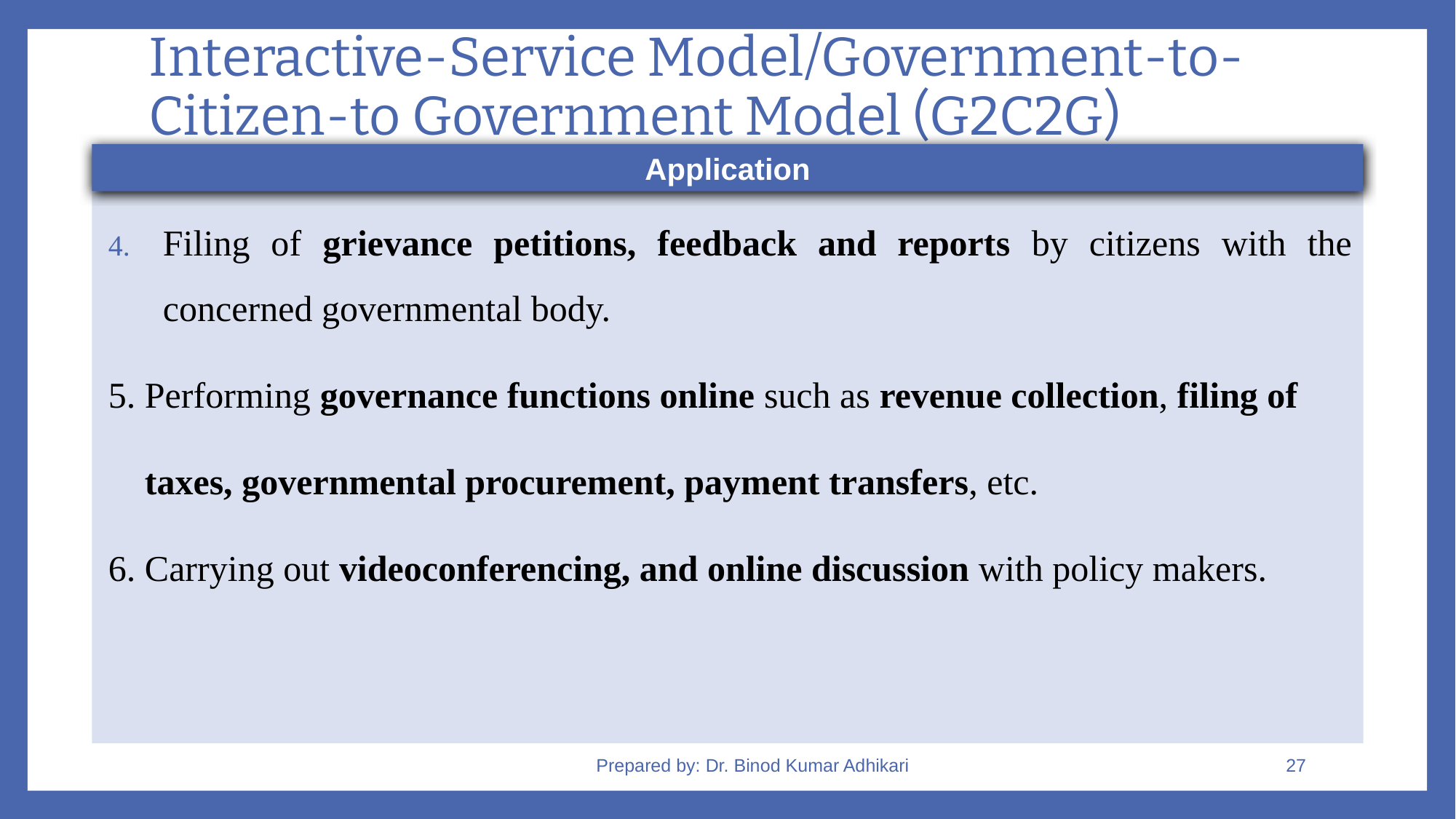

# Interactive-Service Model/Government-to-Citizen-to Government Model (G2C2G)
Application
Filing of grievance petitions, feedback and reports by citizens with the concerned governmental body.
5. Performing governance functions online such as revenue collection, filing of
    taxes, governmental procurement, payment transfers, etc.
6. Carrying out videoconferencing, and online discussion with policy makers.
Prepared by: Dr. Binod Kumar Adhikari
27